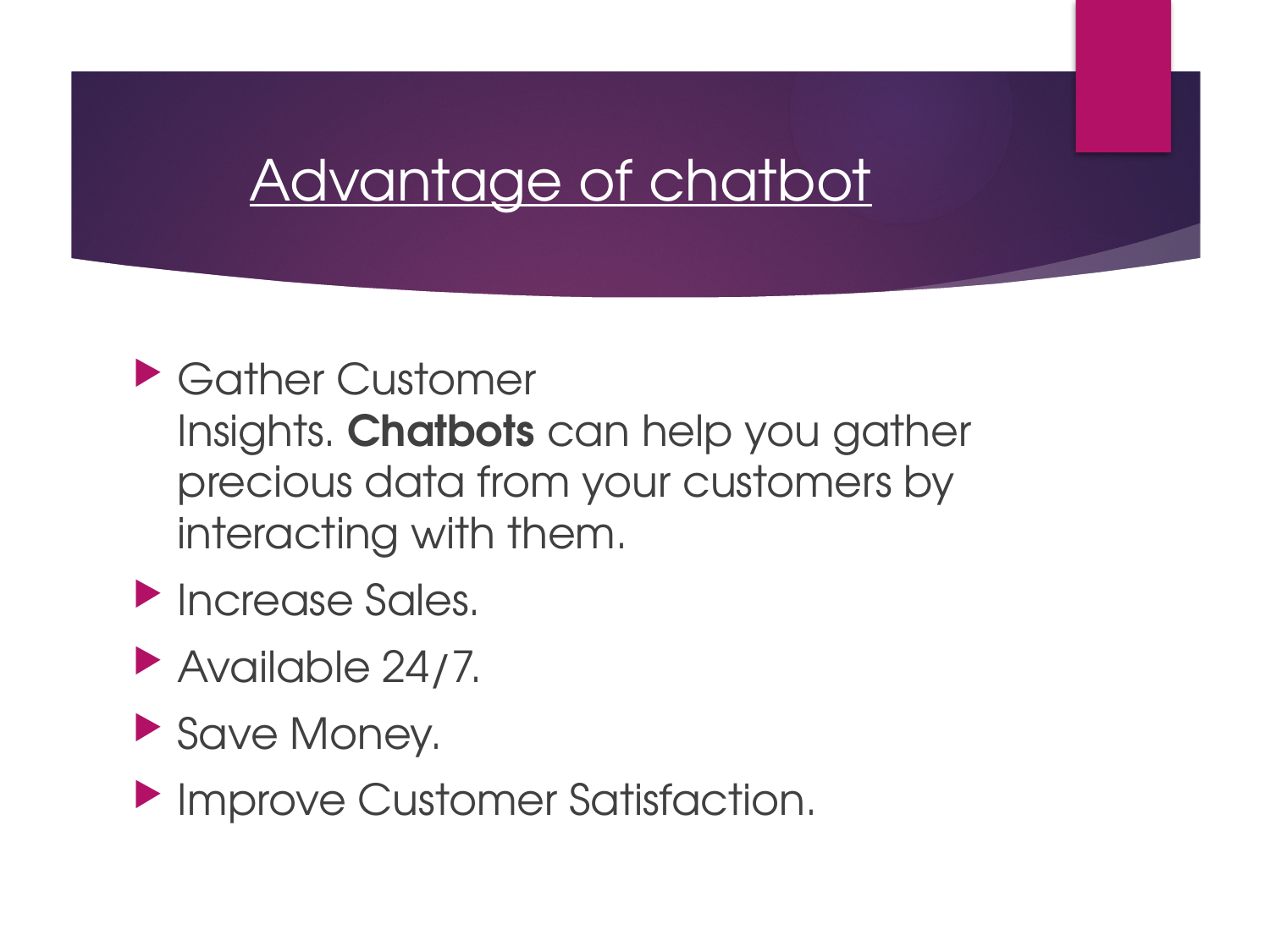

# Advantage of chatbot
Gather Customer Insights. Chatbots can help you gather precious data from your customers by interacting with them.
Increase Sales.
Available 24/7.
Save Money.
Improve Customer Satisfaction.